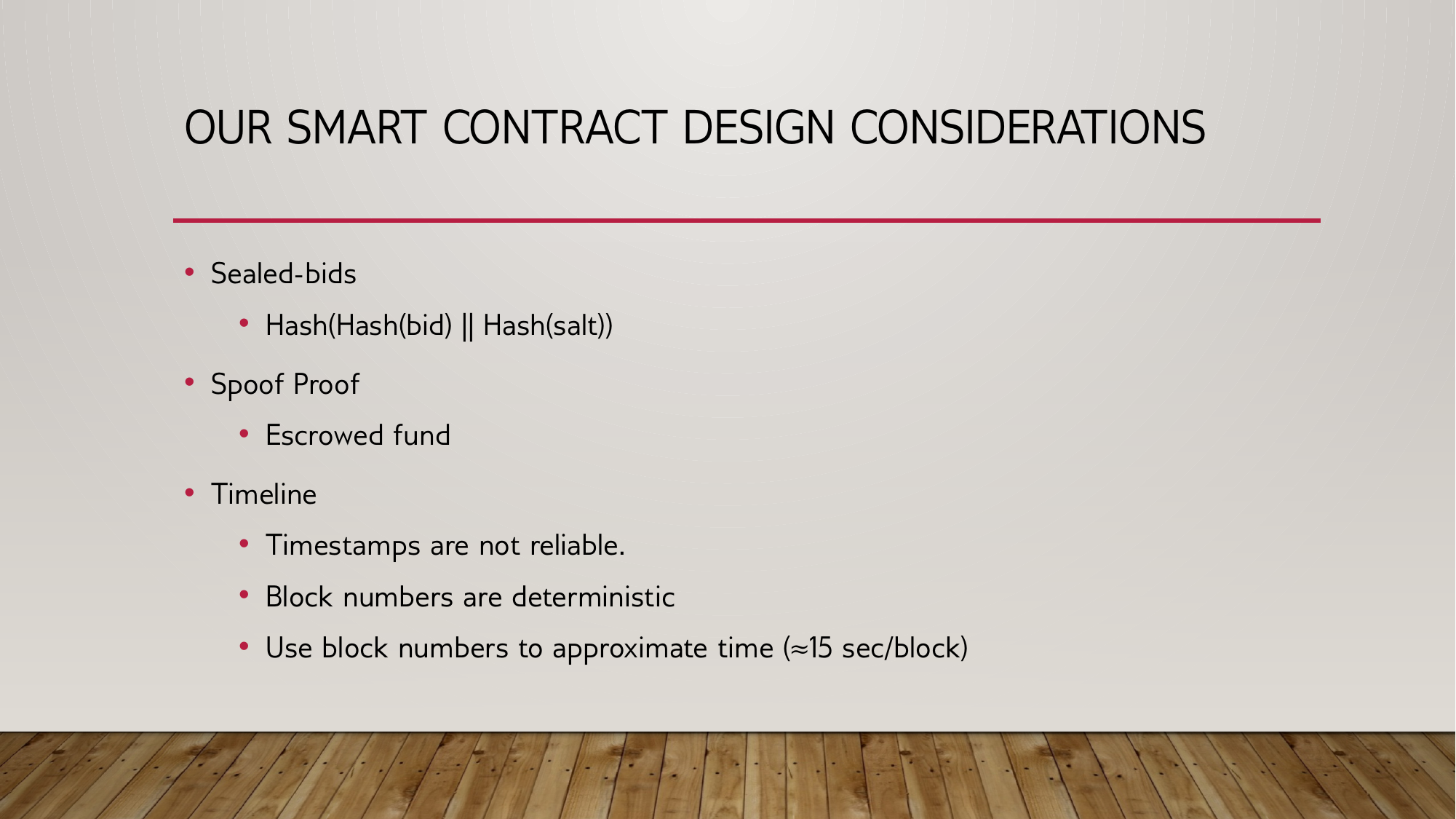

# Our Smart Contract Design Considerations
Sealed-bids
Hash(Hash(bid) || Hash(salt))
Spoof Proof
Escrowed fund
Timeline
Timestamps are not reliable.
Block numbers are deterministic
Use block numbers to approximate time (≈15 sec/block)